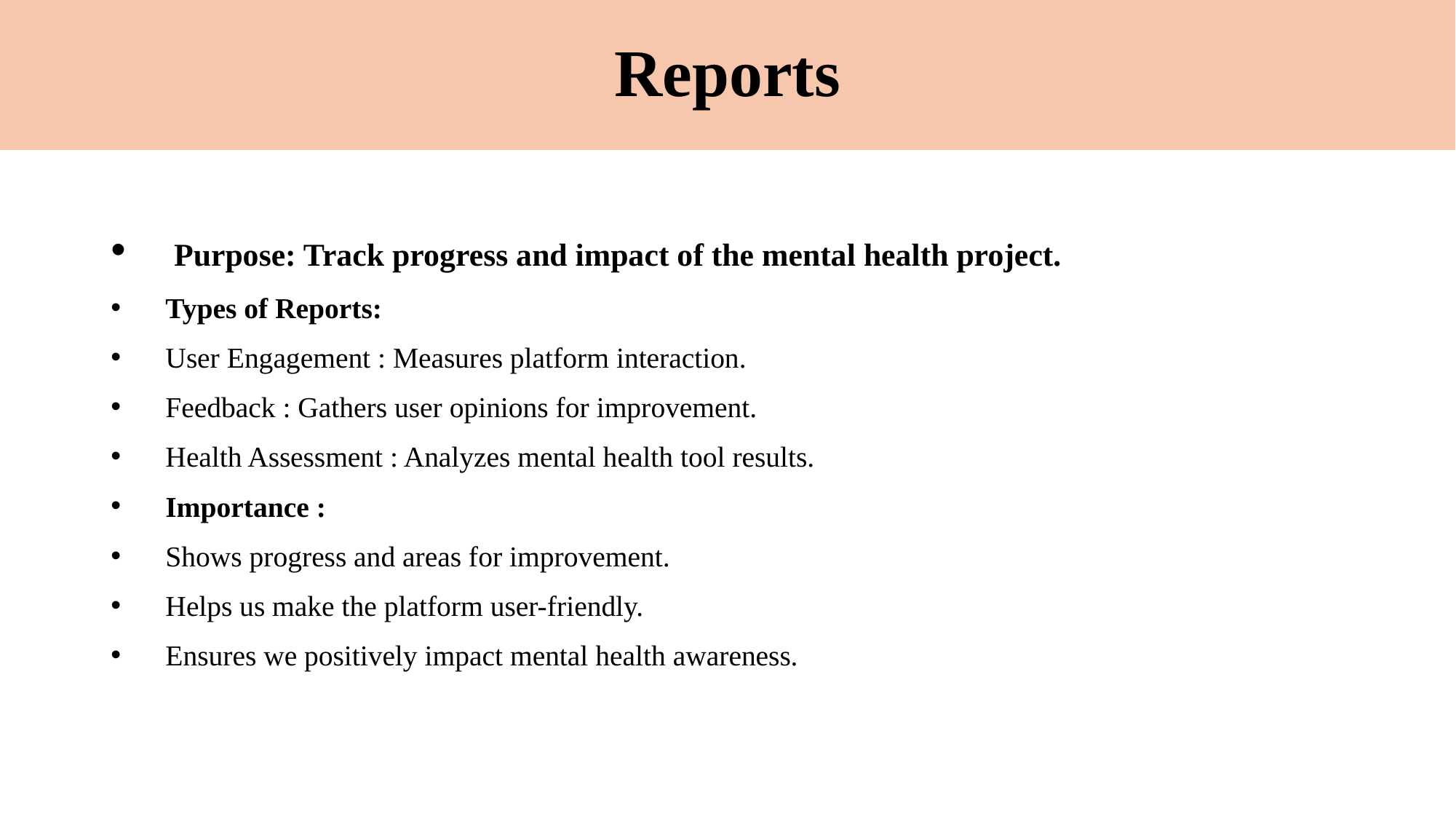

# Reports
 Purpose: Track progress and impact of the mental health project.
Types of Reports:
User Engagement : Measures platform interaction.
Feedback : Gathers user opinions for improvement.
Health Assessment : Analyzes mental health tool results.
Importance :
Shows progress and areas for improvement.
Helps us make the platform user-friendly.
Ensures we positively impact mental health awareness.